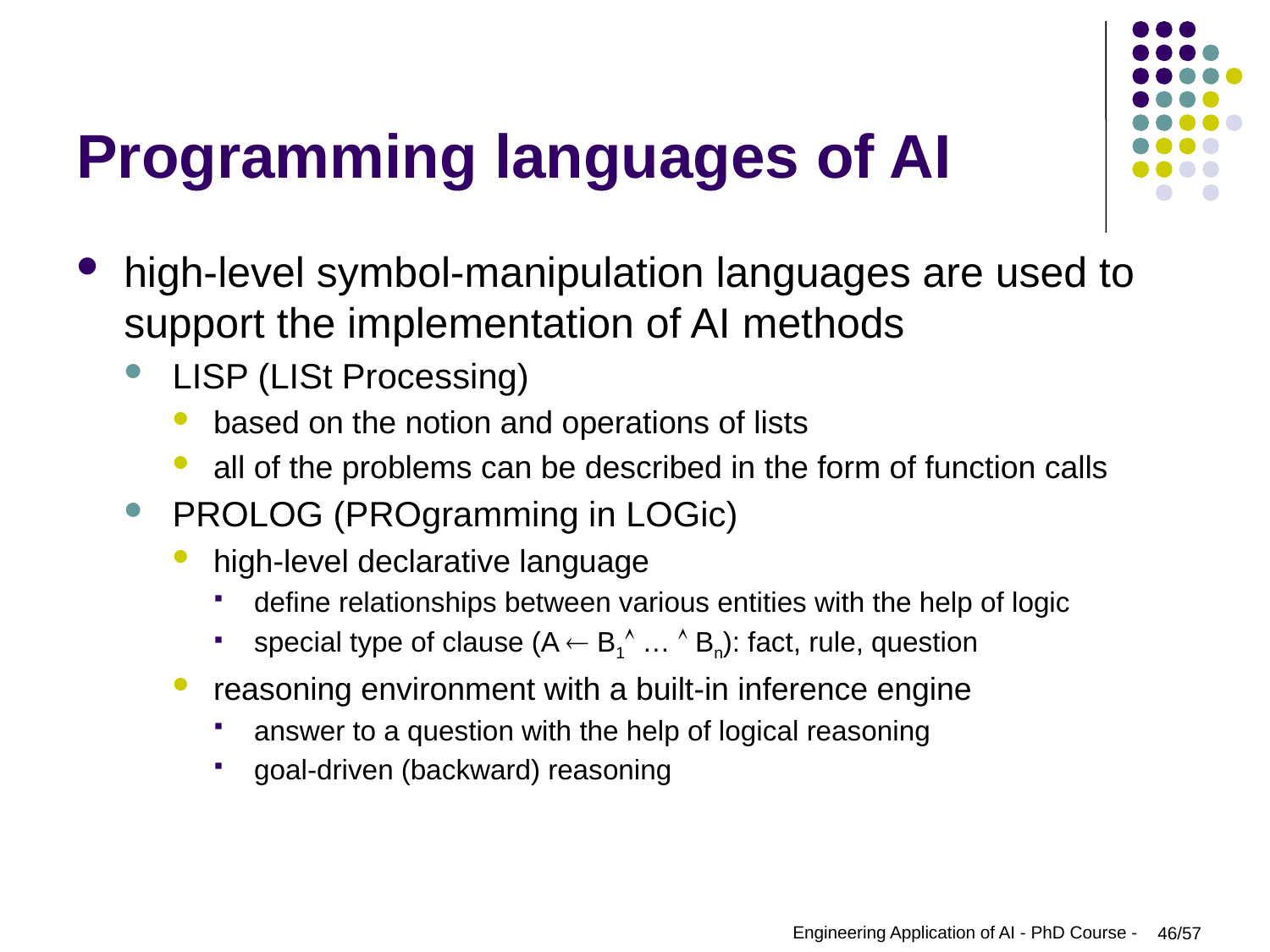

# Programming languages of AI
high-level symbol-manipulation languages are used to support the implementation of AI methods
LISP (LISt Processing)
based on the notion and operations of lists
all of the problems can be described in the form of function calls
PROLOG (PROgramming in LOGic)
high-level declarative language
define relationships between various entities with the help of logic
special type of clause (A ← B1∧ … ∧ Bn): fact, rule, question
reasoning environment with a built-in inference engine
answer to a question with the help of logical reasoning
goal-driven (backward) reasoning
Engineering Application of AI - PhD Course -
46/57